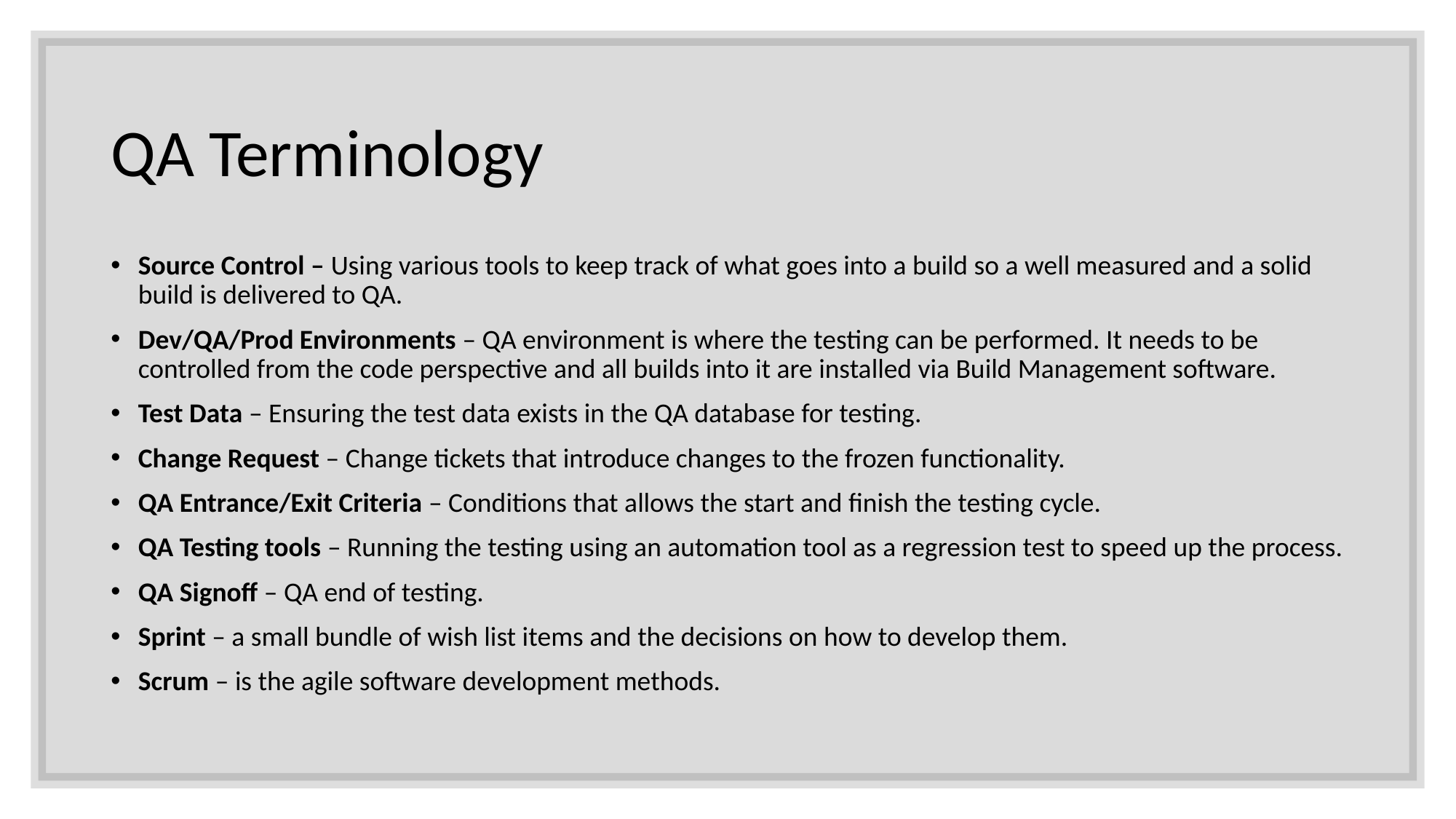

# QA Terminology
Source Control – Using various tools to keep track of what goes into a build so a well measured and a solid build is delivered to QA.
Dev/QA/Prod Environments – QA environment is where the testing can be performed. It needs to be controlled from the code perspective and all builds into it are installed via Build Management software.
Test Data – Ensuring the test data exists in the QA database for testing.
Change Request – Change tickets that introduce changes to the frozen functionality.
QA Entrance/Exit Criteria – Conditions that allows the start and finish the testing cycle.
QA Testing tools – Running the testing using an automation tool as a regression test to speed up the process.
QA Signoff – QA end of testing.
Sprint – a small bundle of wish list items and the decisions on how to develop them.
Scrum – is the agile software development methods.